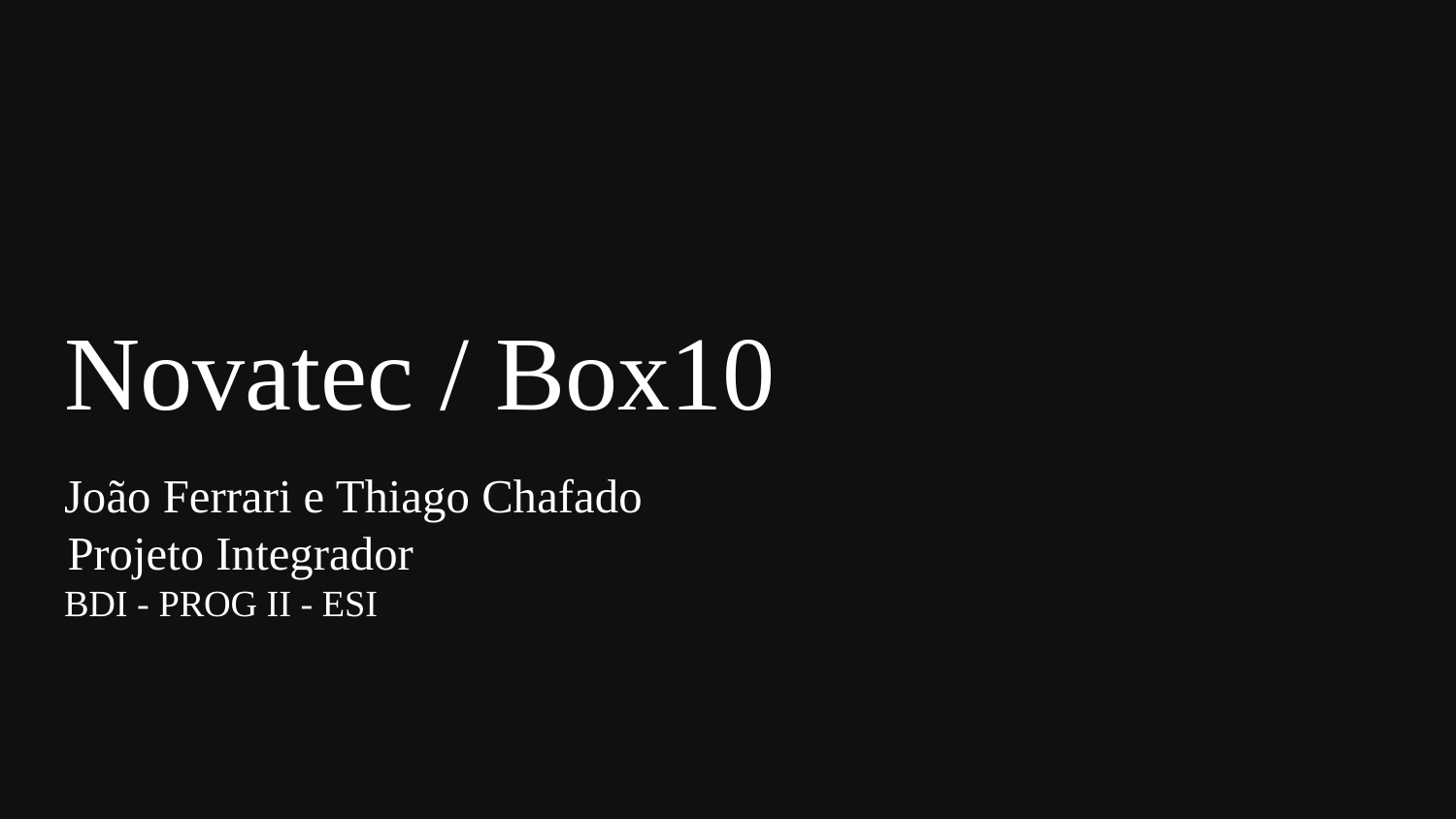

# Novatec / Box10
João Ferrari e Thiago Chafado
Projeto Integrador
BDI - PROG II - ESI